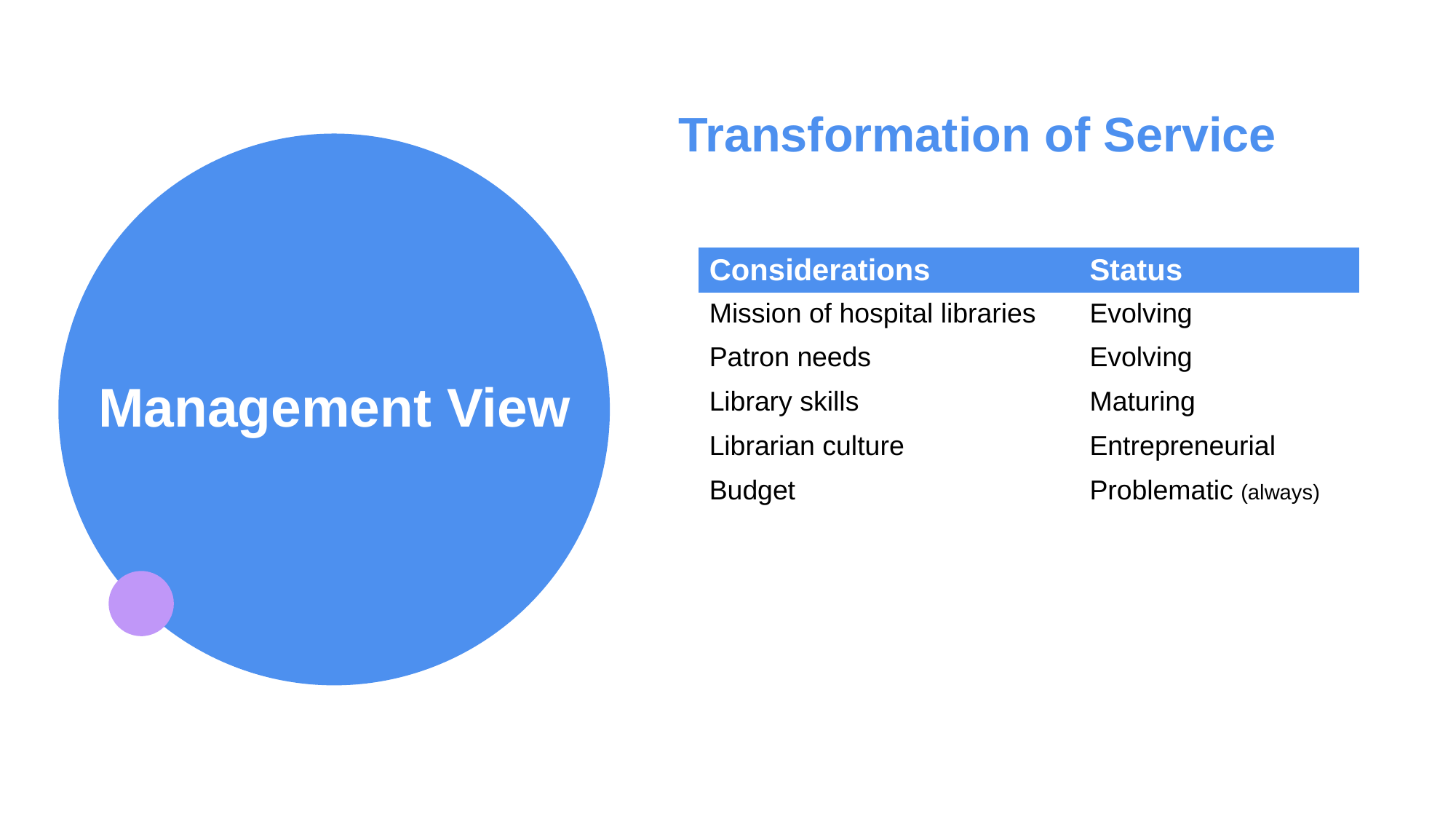

Transformation of Service
# Management View
| Considerations | Status |
| --- | --- |
| Mission of hospital libraries | Evolving |
| Patron needs | Evolving |
| Library skills | Maturing |
| Librarian culture | Entrepreneurial |
| Budget | Problematic (always) |